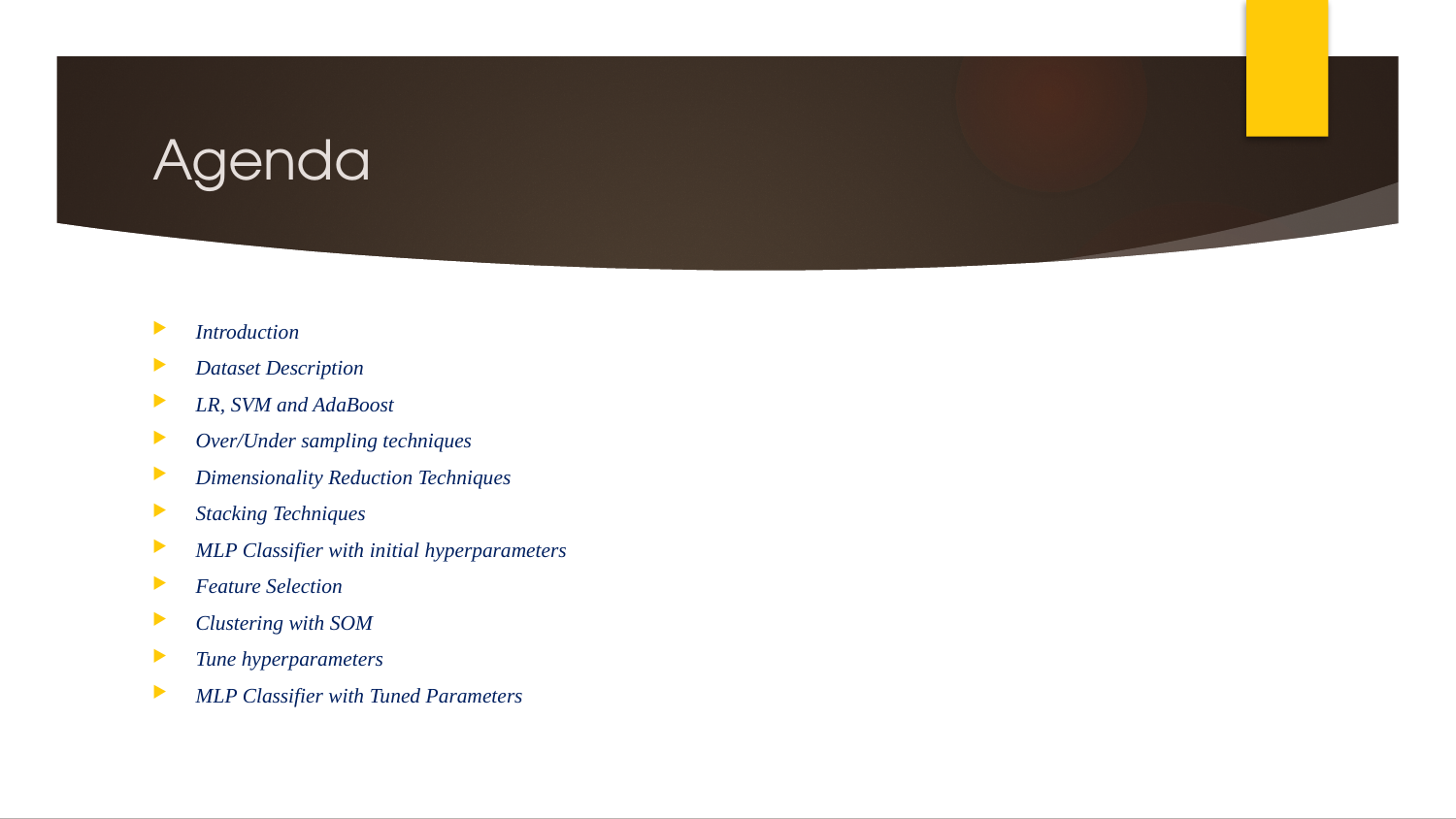

# Agenda
Introduction
Dataset Description
LR, SVM and AdaBoost
Over/Under sampling techniques
Dimensionality Reduction Techniques
Stacking Techniques
MLP Classifier with initial hyperparameters
Feature Selection
Clustering with SOM
Tune hyperparameters
MLP Classifier with Tuned Parameters